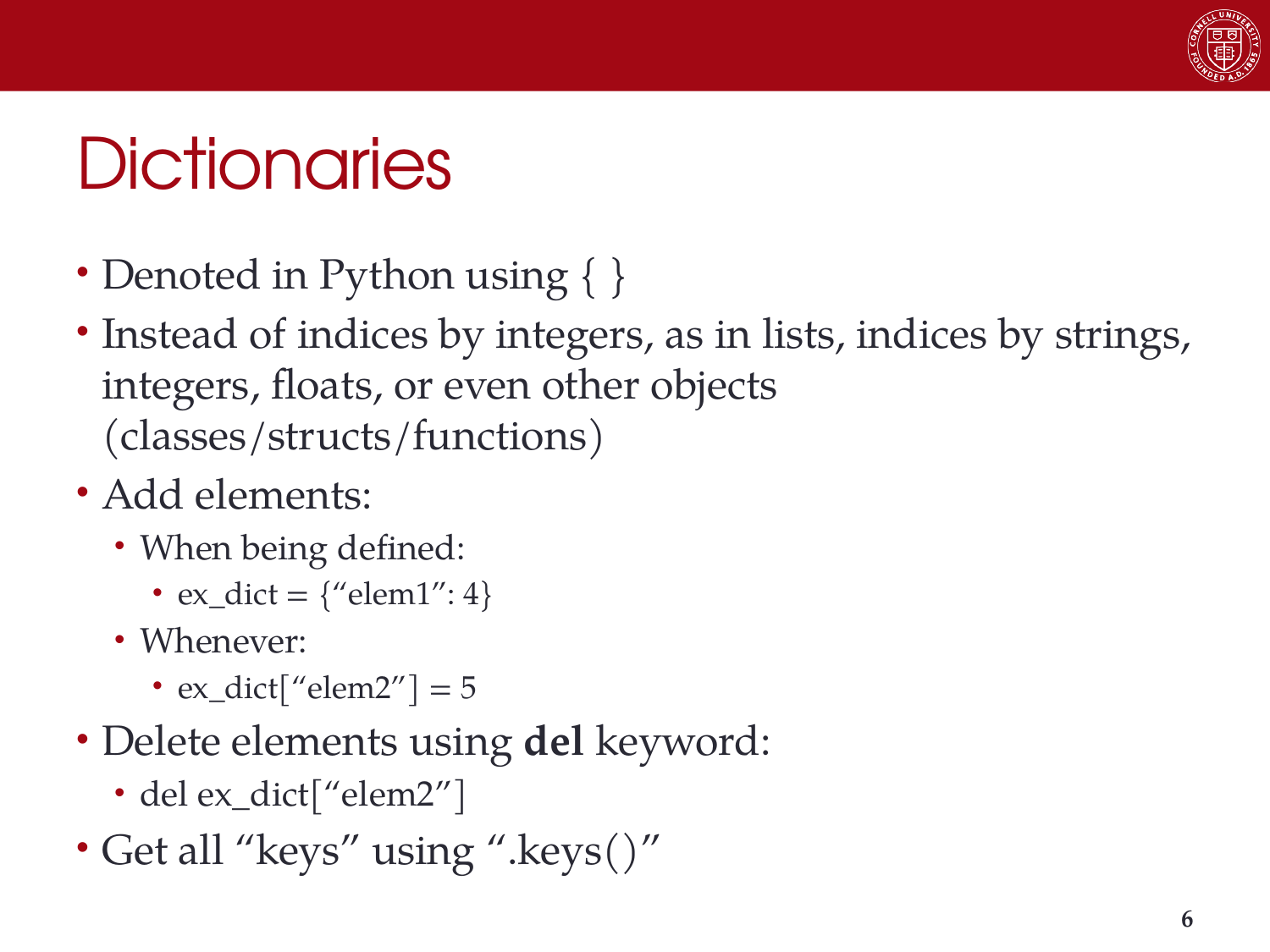

# Dictionaries
Denoted in Python using { }
Instead of indices by integers, as in lists, indices by strings, integers, floats, or even other objects (classes/structs/functions)
Add elements:
When being defined:
ex_dict = {“elem1”: 4}
Whenever:
ex_dict[“elem2”] = 5
Delete elements using del keyword:
del ex_dict[“elem2”]
Get all “keys” using “.keys()”
6